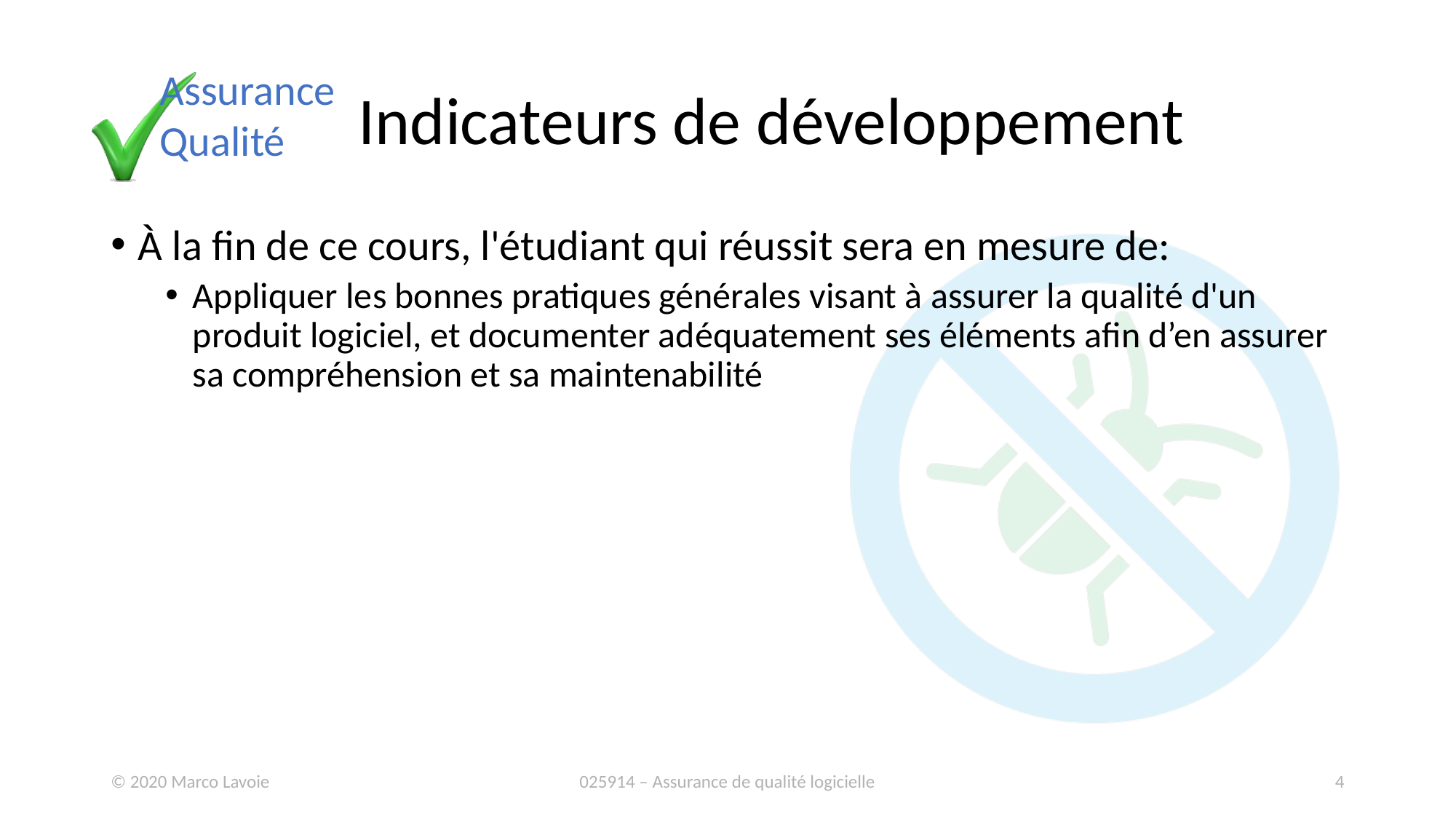

# Indicateurs de développement
À la fin de ce cours, l'étudiant qui réussit sera en mesure de:
Appliquer les bonnes pratiques générales visant à assurer la qualité d'un produit logiciel, et documenter adéquatement ses éléments afin d’en assurer sa compréhension et sa maintenabilité
© 2020 Marco Lavoie
025914 – Assurance de qualité logicielle
4